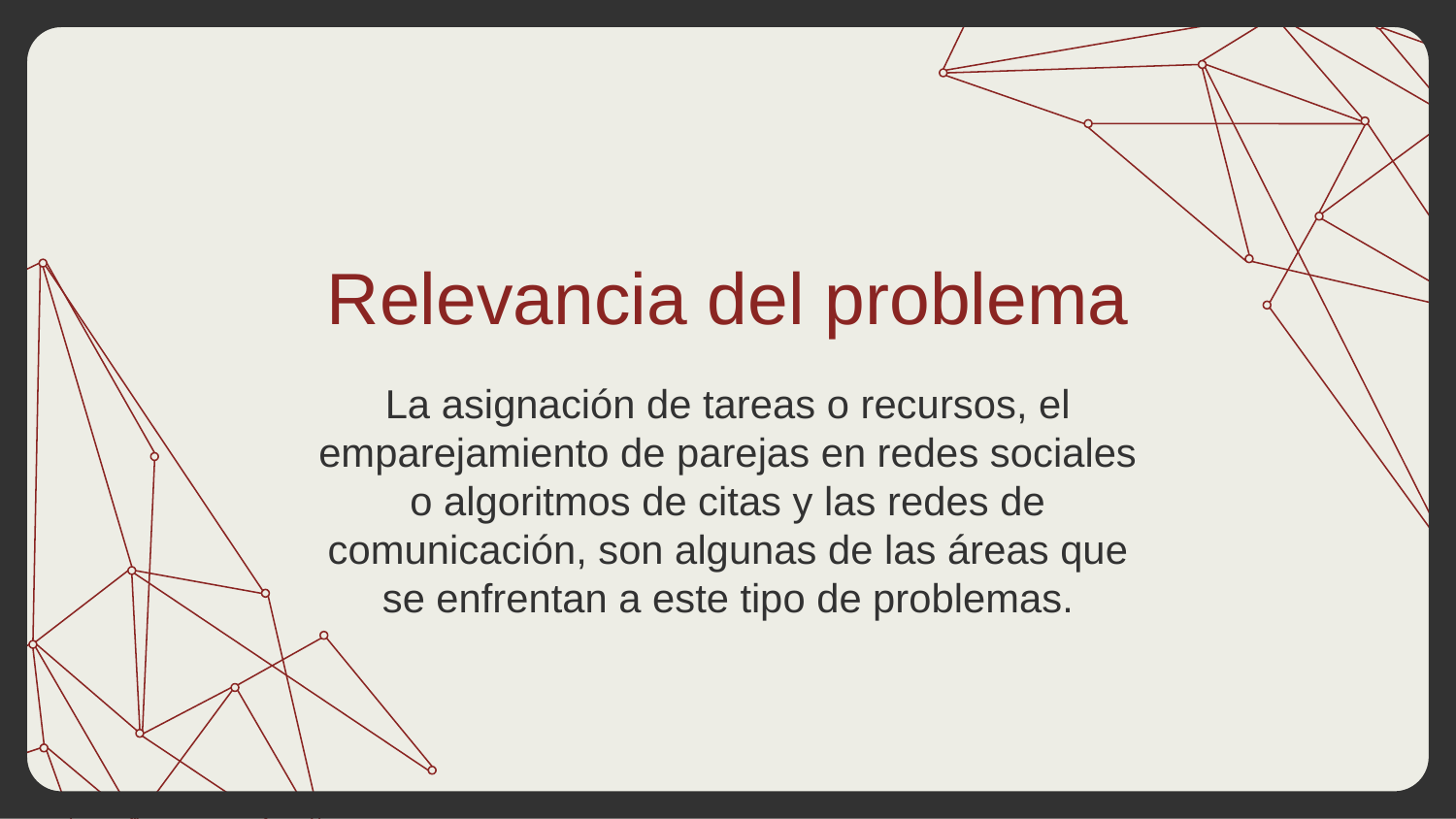

# Relevancia del problema
La asignación de tareas o recursos, el emparejamiento de parejas en redes sociales o algoritmos de citas y las redes de comunicación, son algunas de las áreas que se enfrentan a este tipo de problemas.